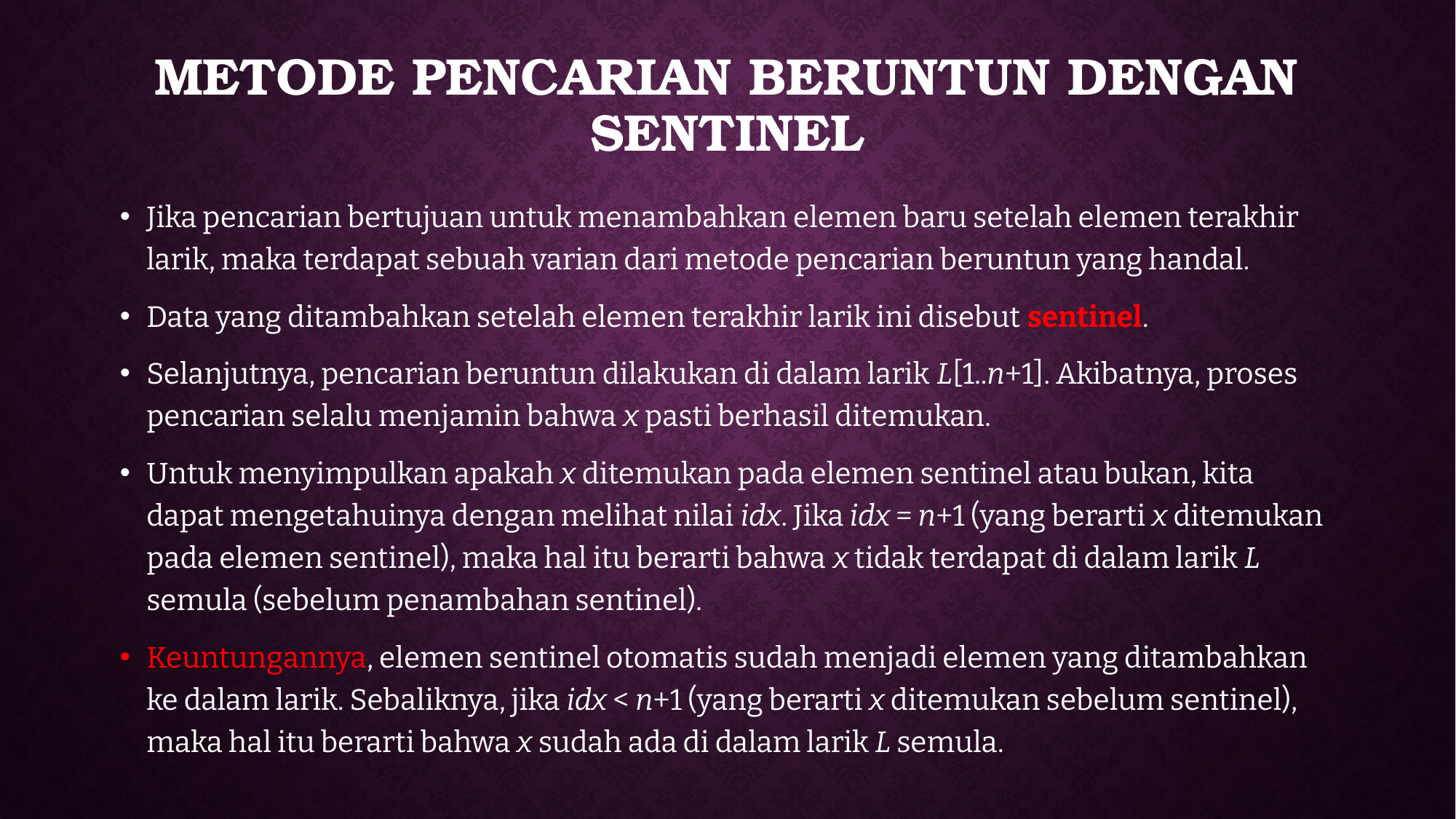

# Metode Pencarian Beruntun dengan Sentinel
Jika pencarian bertujuan untuk menambahkan elemen baru setelah elemen terakhir larik, maka terdapat sebuah varian dari metode pencarian beruntun yang handal.
Data yang ditambahkan setelah elemen terakhir larik ini disebut sentinel.
Selanjutnya, pencarian beruntun dilakukan di dalam larik L[1..n+1]. Akibatnya, proses pencarian selalu menjamin bahwa x pasti berhasil ditemukan.
Untuk menyimpulkan apakah x ditemukan pada elemen sentinel atau bukan, kita dapat mengetahuinya dengan melihat nilai idx. Jika idx = n+1 (yang berarti x ditemukan pada elemen sentinel), maka hal itu berarti bahwa x tidak terdapat di dalam larik L semula (sebelum penambahan sentinel).
Keuntungannya, elemen sentinel otomatis sudah menjadi elemen yang ditambahkan ke dalam larik. Sebaliknya, jika idx < n+1 (yang berarti x ditemukan sebelum sentinel), maka hal itu berarti bahwa x sudah ada di dalam larik L semula.